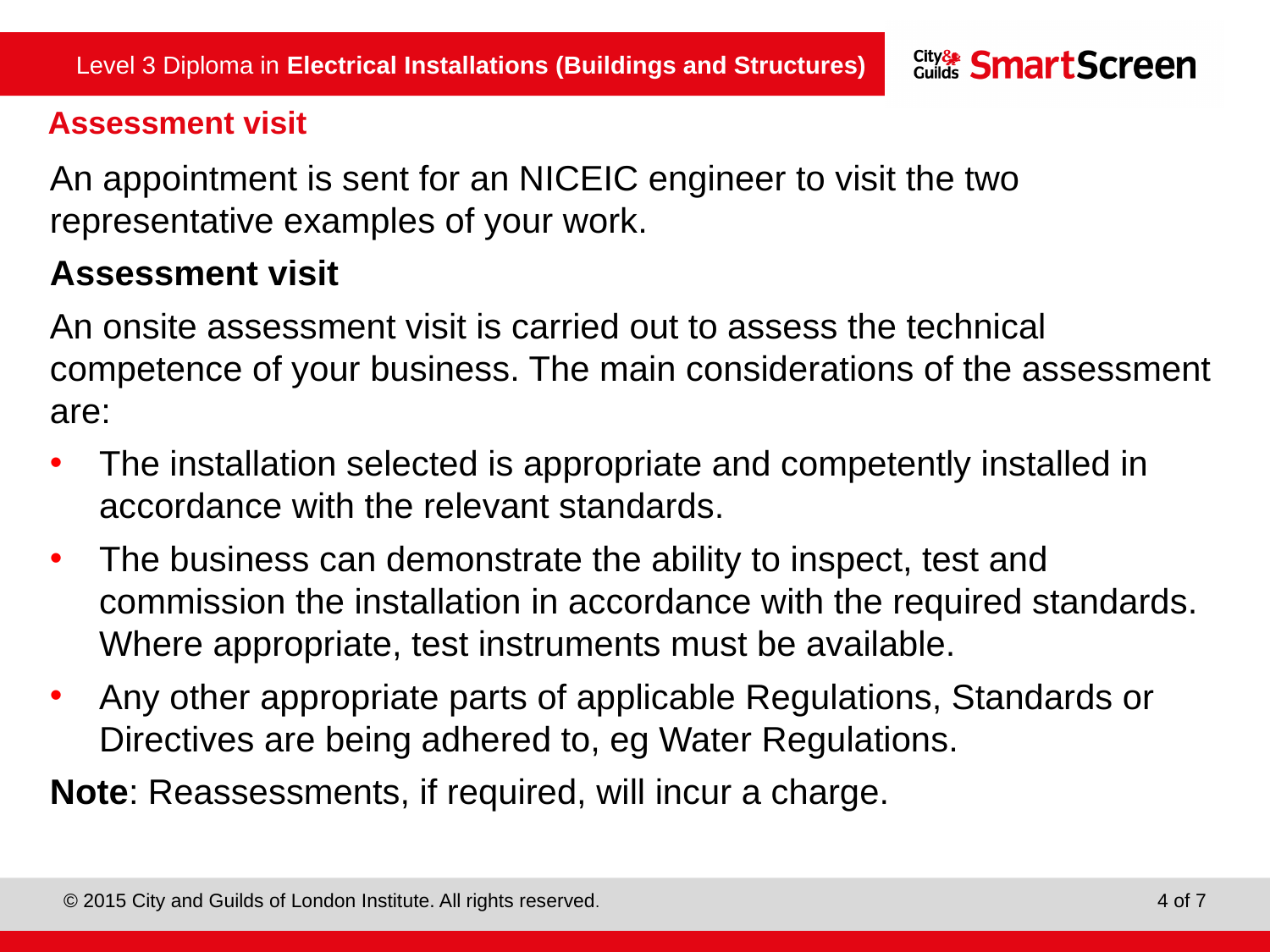

Assessment visit
An appointment is sent for an NICEIC engineer to visit the two representative examples of your work.
Assessment visit
An onsite assessment visit is carried out to assess the technical competence of your business. The main considerations of the assessment are:
The installation selected is appropriate and competently installed in accordance with the relevant standards.
The business can demonstrate the ability to inspect, test and commission the installation in accordance with the required standards. Where appropriate, test instruments must be available.
Any other appropriate parts of applicable Regulations, Standards or Directives are being adhered to, eg Water Regulations.
Note: Reassessments, if required, will incur a charge.